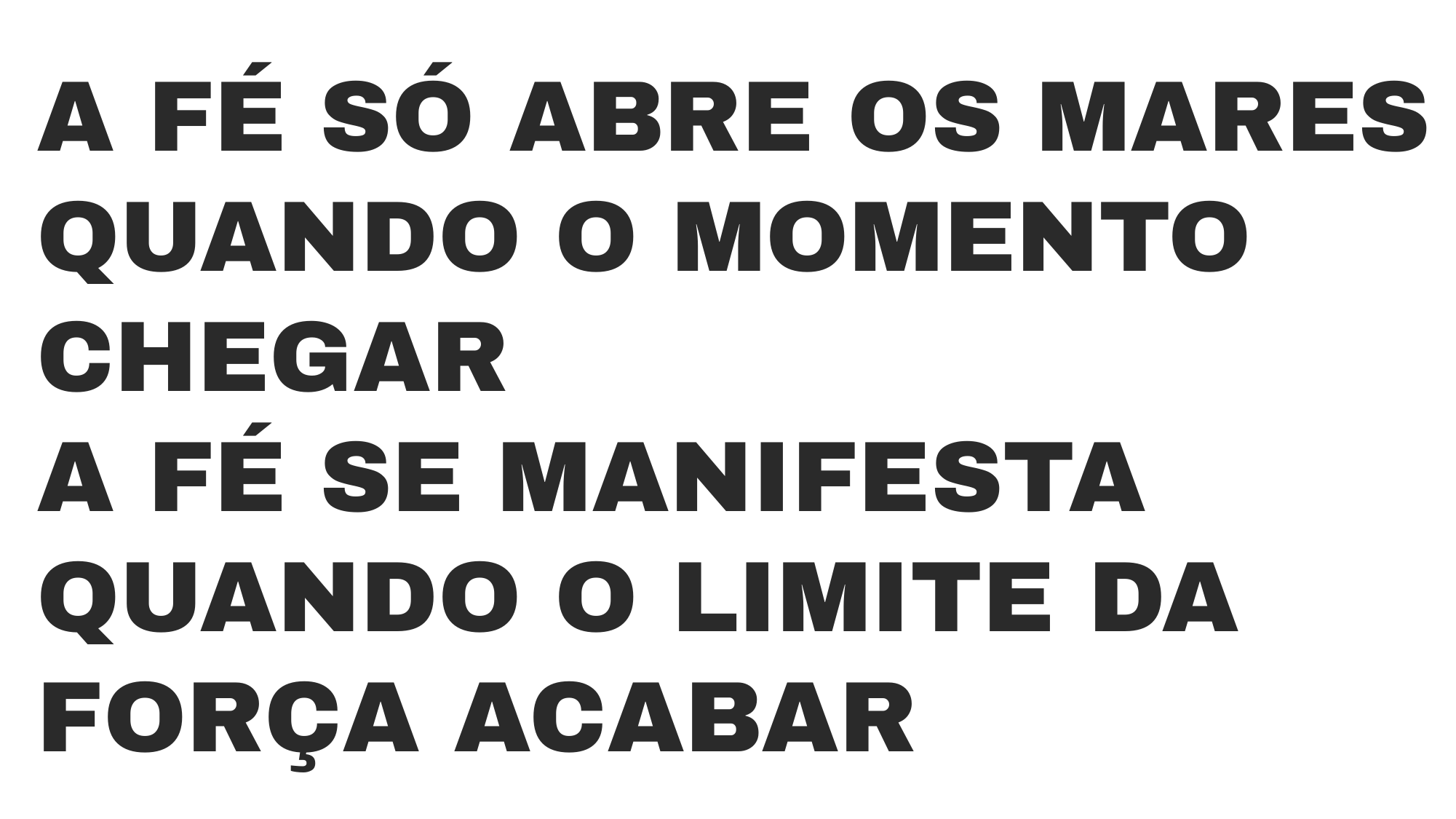

A FÉ SÓ ABRE OS MARES QUANDO O MOMENTO CHEGAR
A FÉ SE MANIFESTA QUANDO O LIMITE DA FORÇA ACABAR